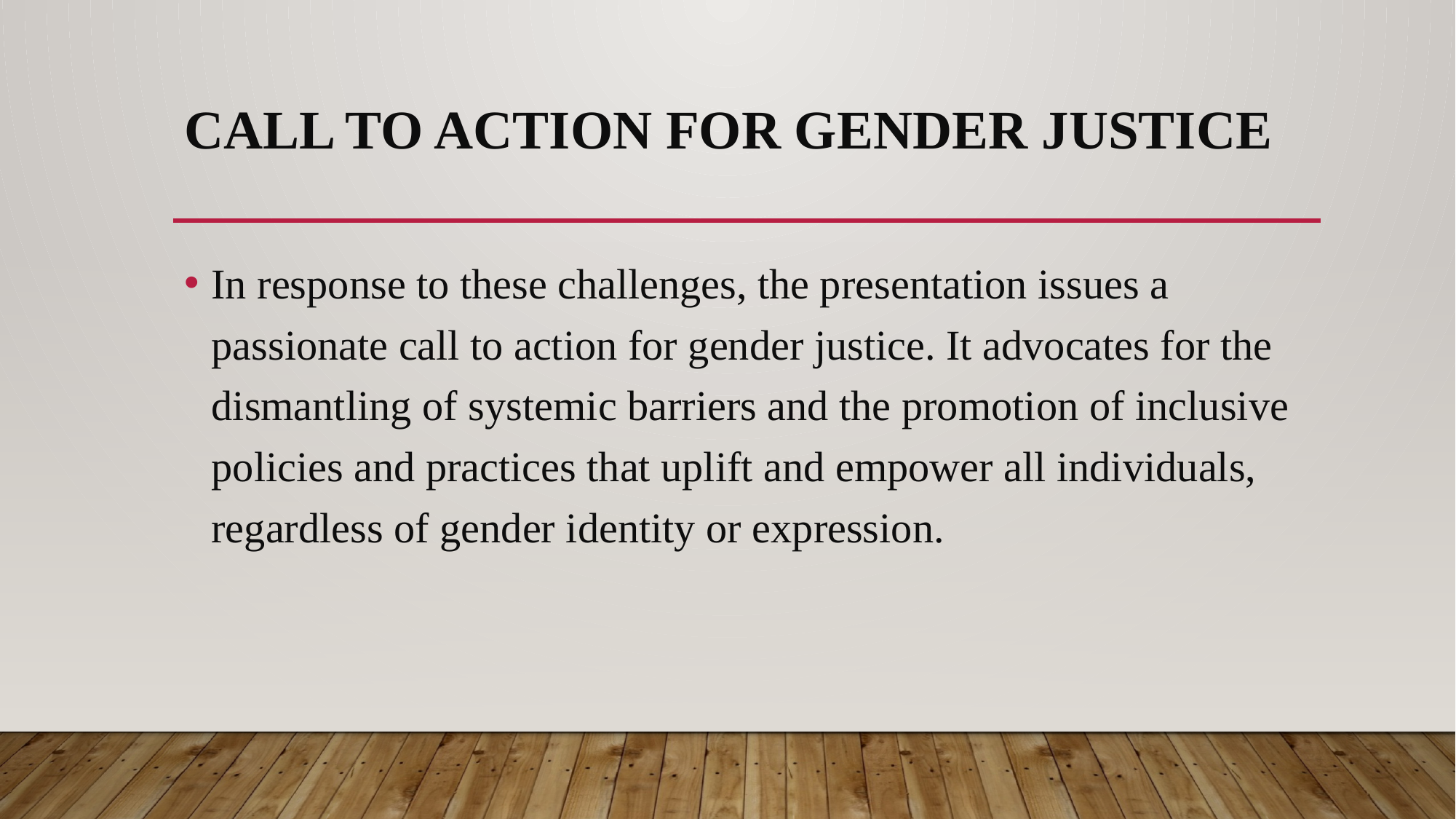

# Call to Action for Gender Justice
In response to these challenges, the presentation issues a passionate call to action for gender justice. It advocates for the dismantling of systemic barriers and the promotion of inclusive policies and practices that uplift and empower all individuals, regardless of gender identity or expression.